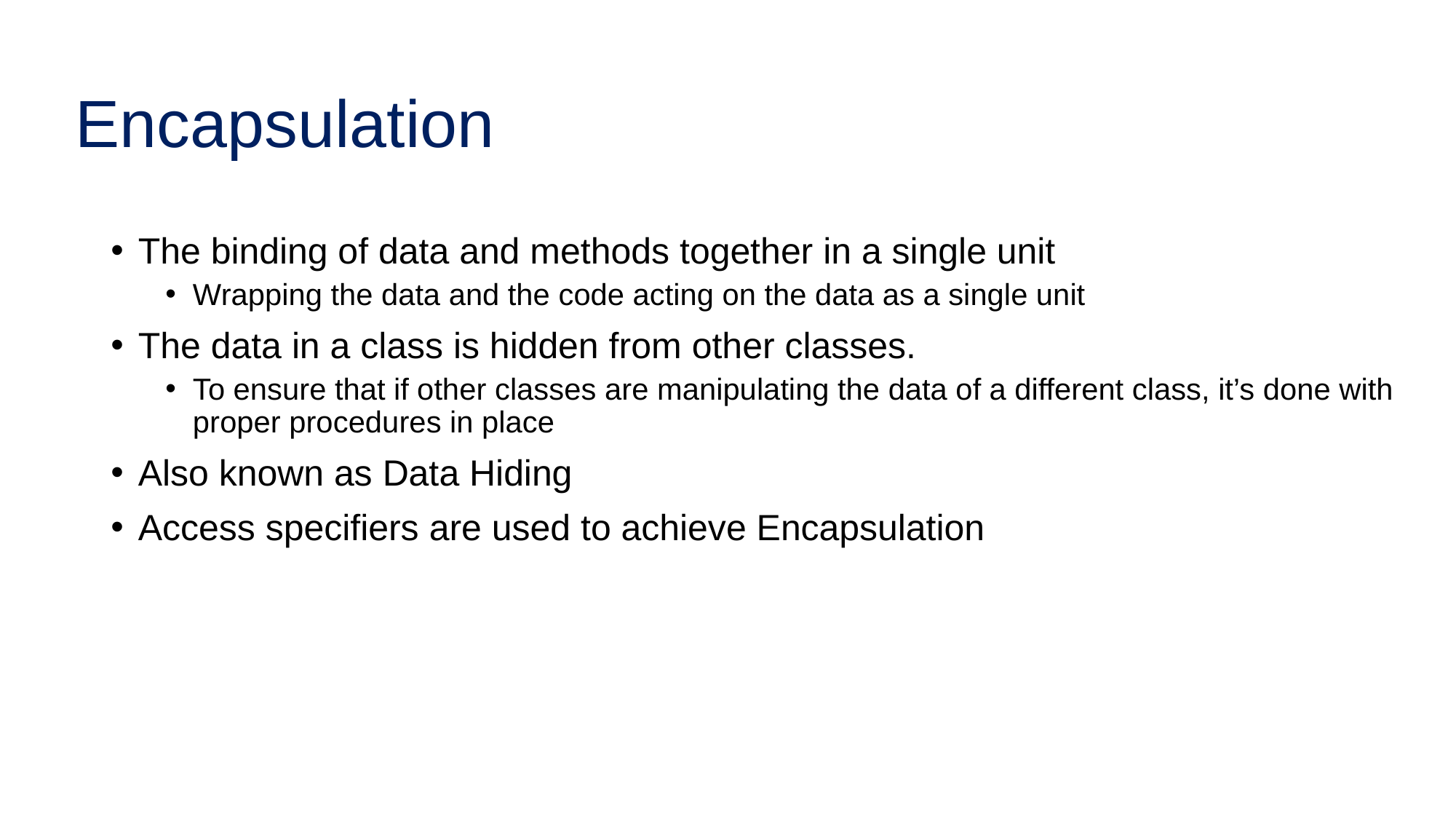

# Encapsulation
The binding of data and methods together in a single unit
Wrapping the data and the code acting on the data as a single unit
The data in a class is hidden from other classes.
To ensure that if other classes are manipulating the data of a different class, it’s done with proper procedures in place
Also known as Data Hiding
Access specifiers are used to achieve Encapsulation